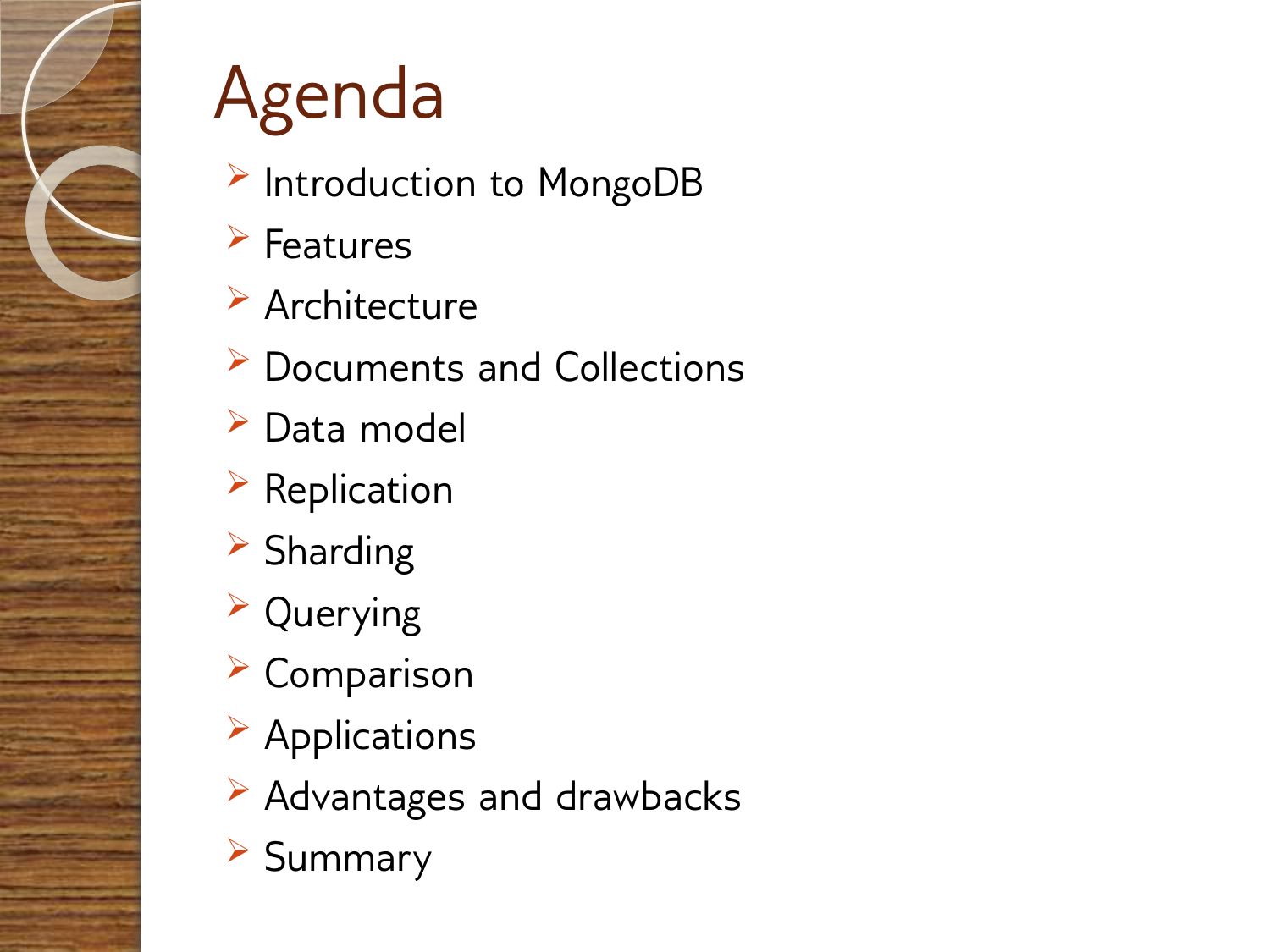

# Agenda
Introduction to MongoDB
Features
Architecture
Documents and Collections
Data model
Replication
Sharding
Querying
Comparison
Applications
Advantages and drawbacks
Summary